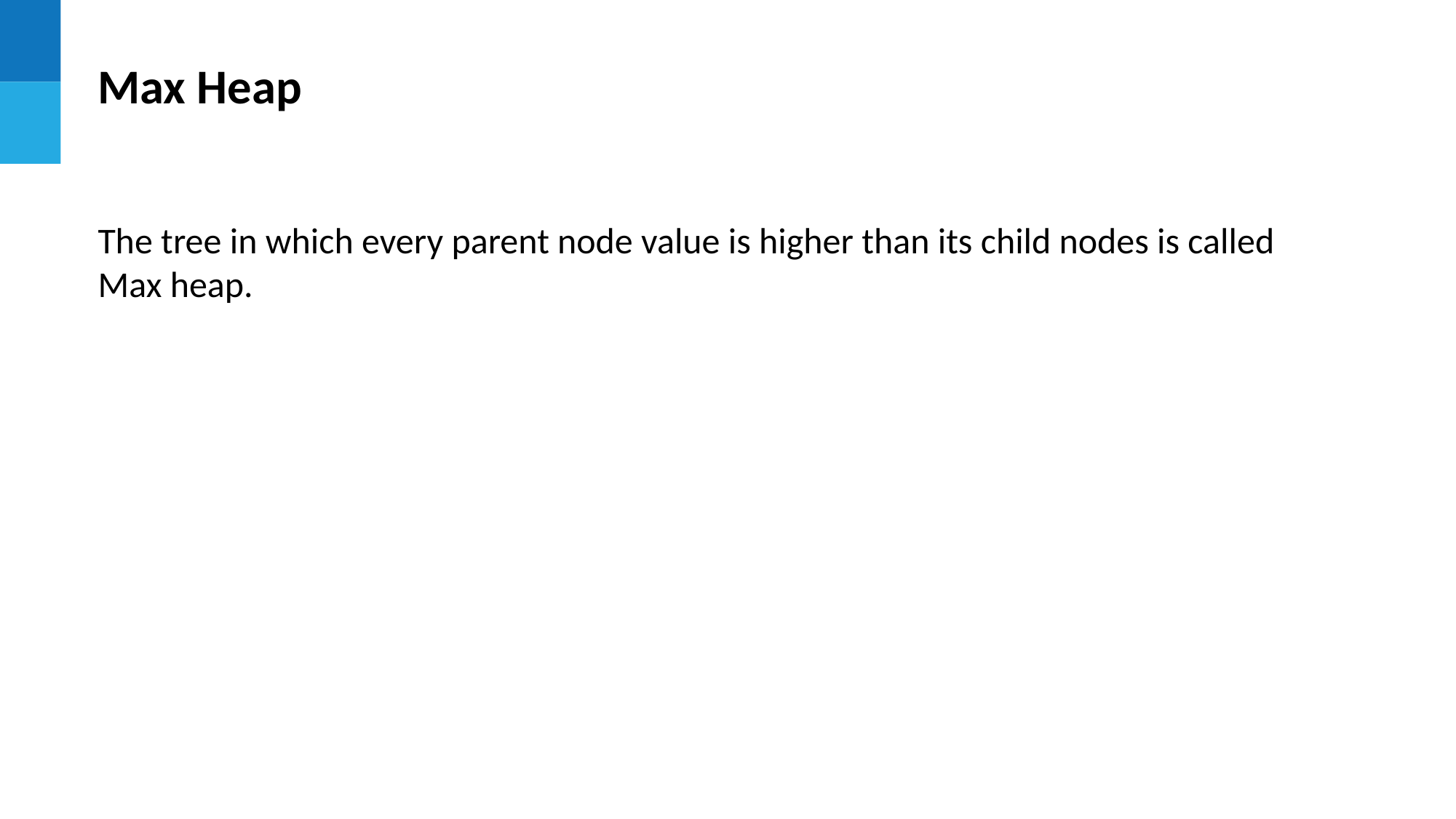

Max Heap
The tree in which every parent node value is higher than its child nodes is called Max heap.